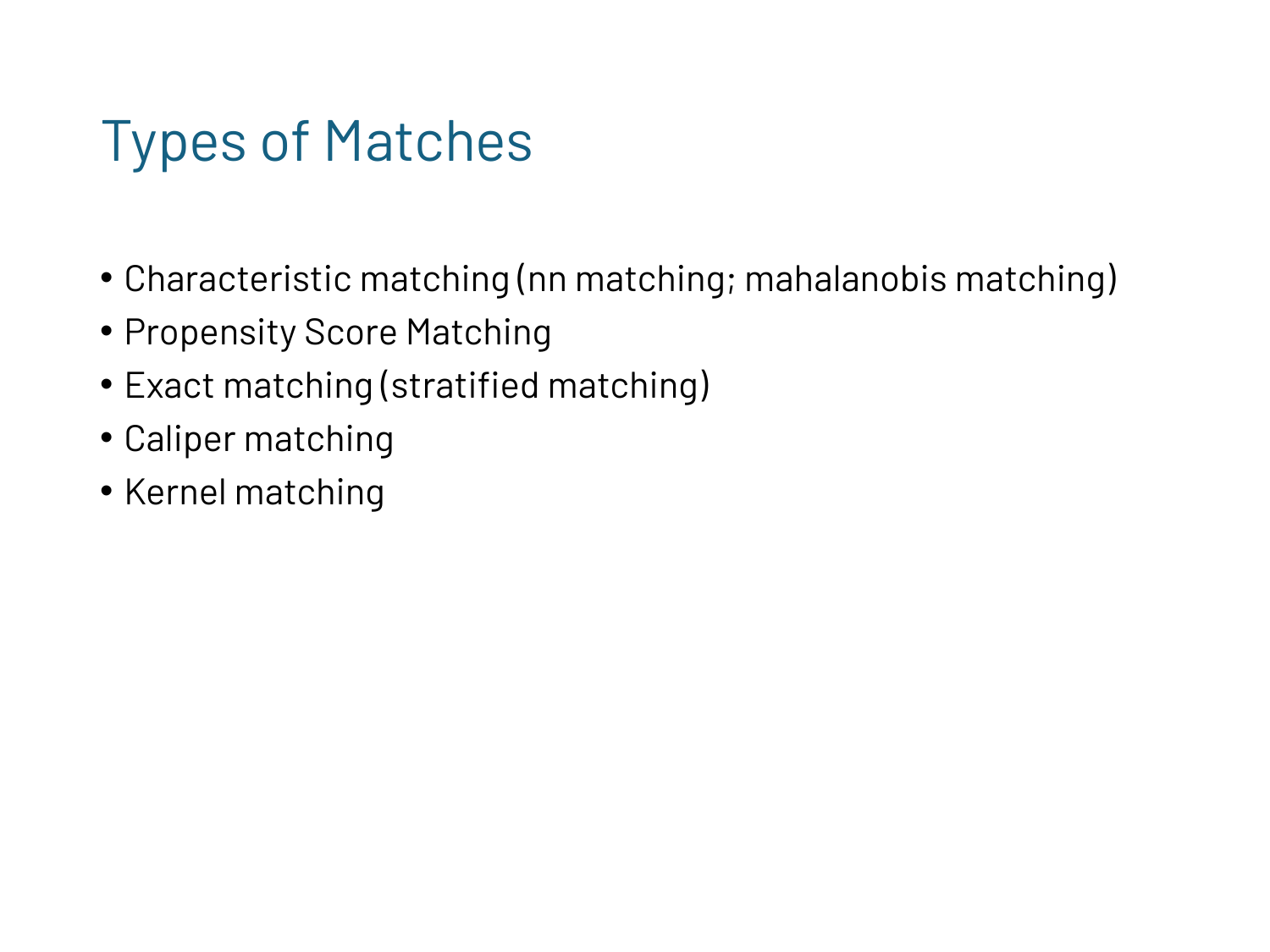

# Types of Matches
Characteristic matching (nn matching; mahalanobis matching)
Propensity Score Matching
Exact matching (stratified matching)
Caliper matching
Kernel matching